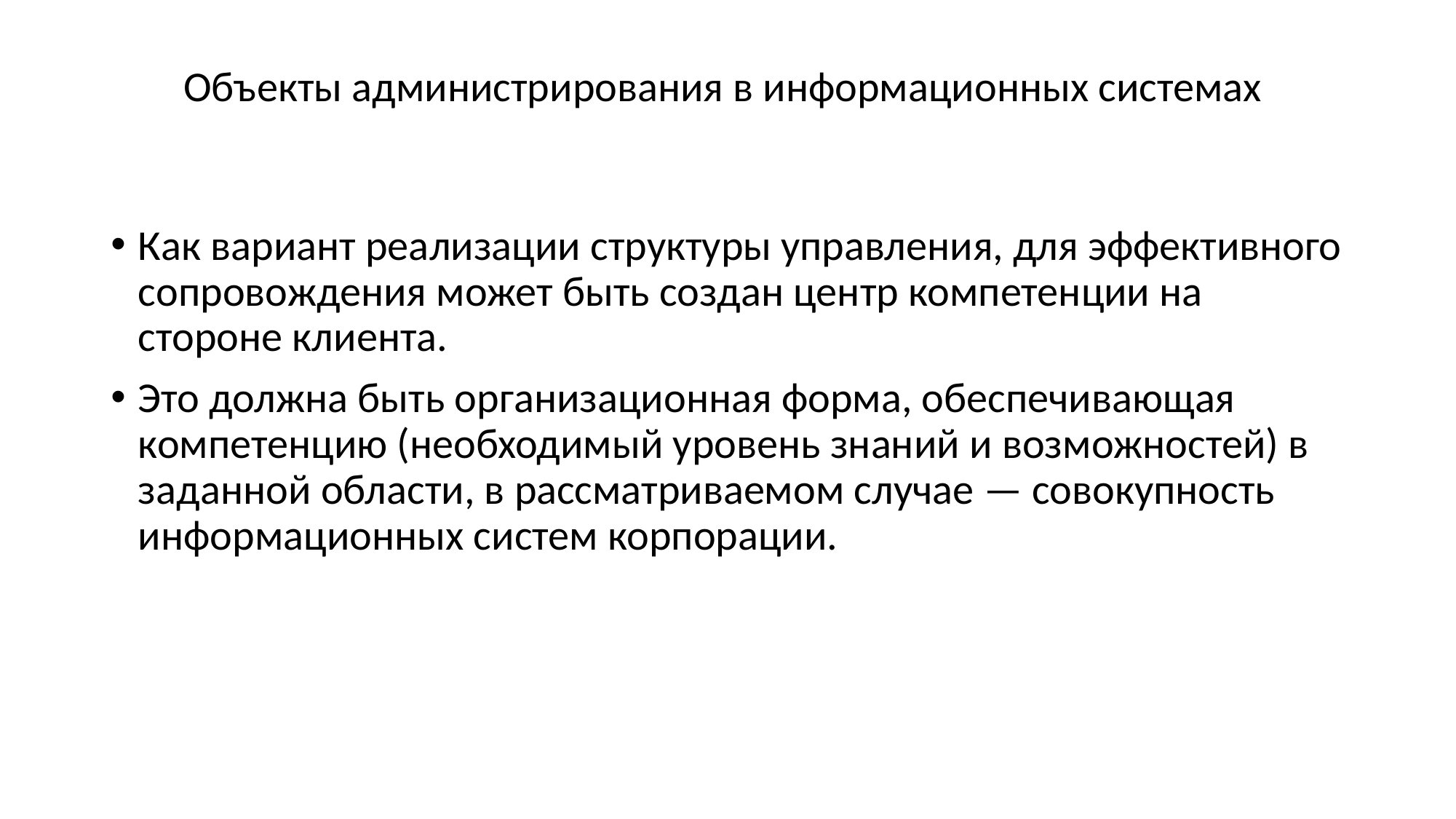

# Объекты администрирования в информационных системах
Как вариант реализации структуры управления, для эффективного сопровождения может быть создан центр компетенции на стороне клиента.
Это должна быть организационная форма, обеспечивающая компетенцию (необходимый уровень знаний и возможностей) в заданной области, в рассматриваемом случае — совокупность информационных систем корпорации.